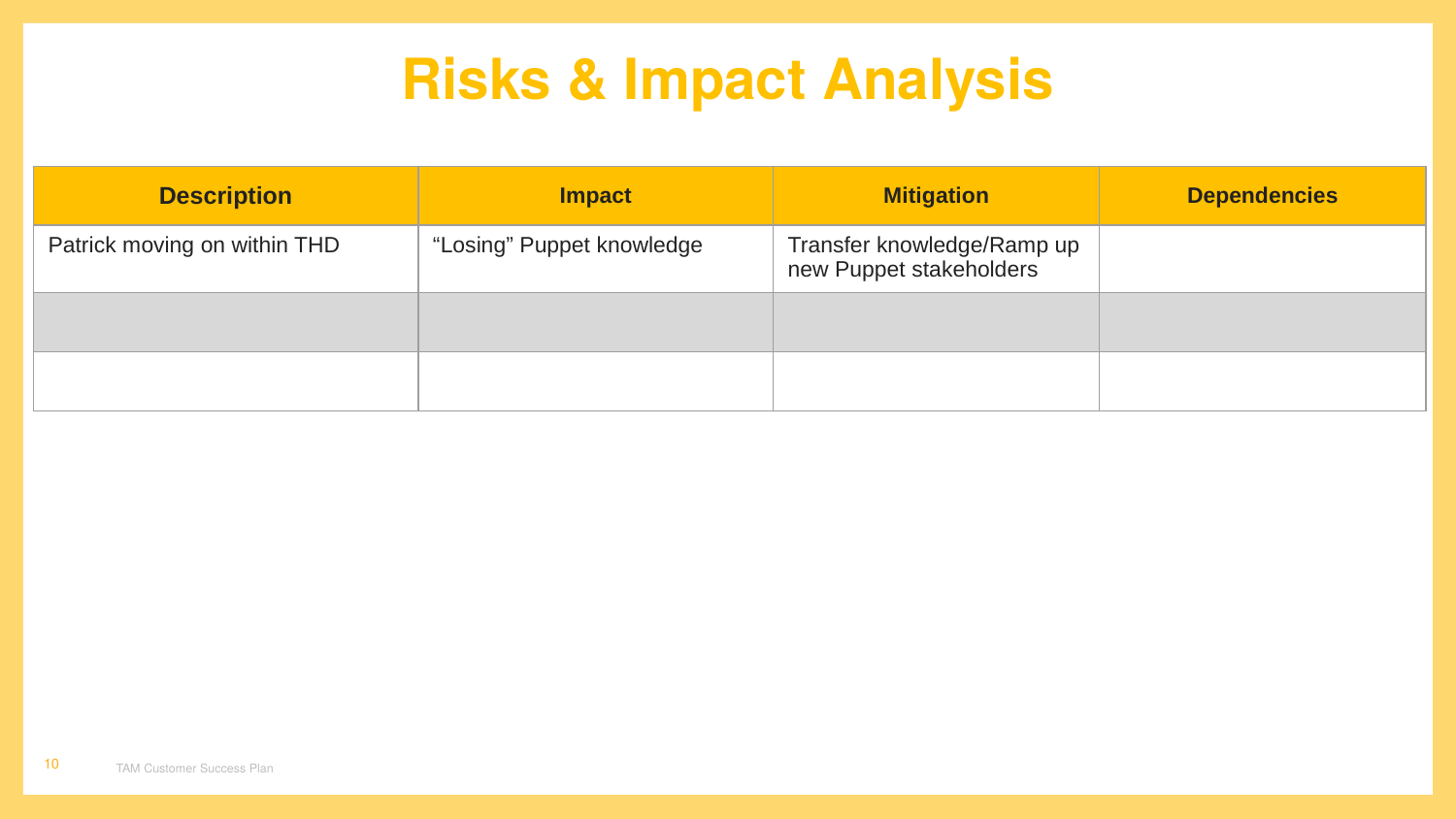

Risks & Impact Analysis
| Description | Impact | Mitigation | Dependencies |
| --- | --- | --- | --- |
| Patrick moving on within THD | “Losing” Puppet knowledge | Transfer knowledge/Ramp up new Puppet stakeholders |  |
|  |  |  |  |
|  |  |  |  |
10
TAM Customer Success Plan